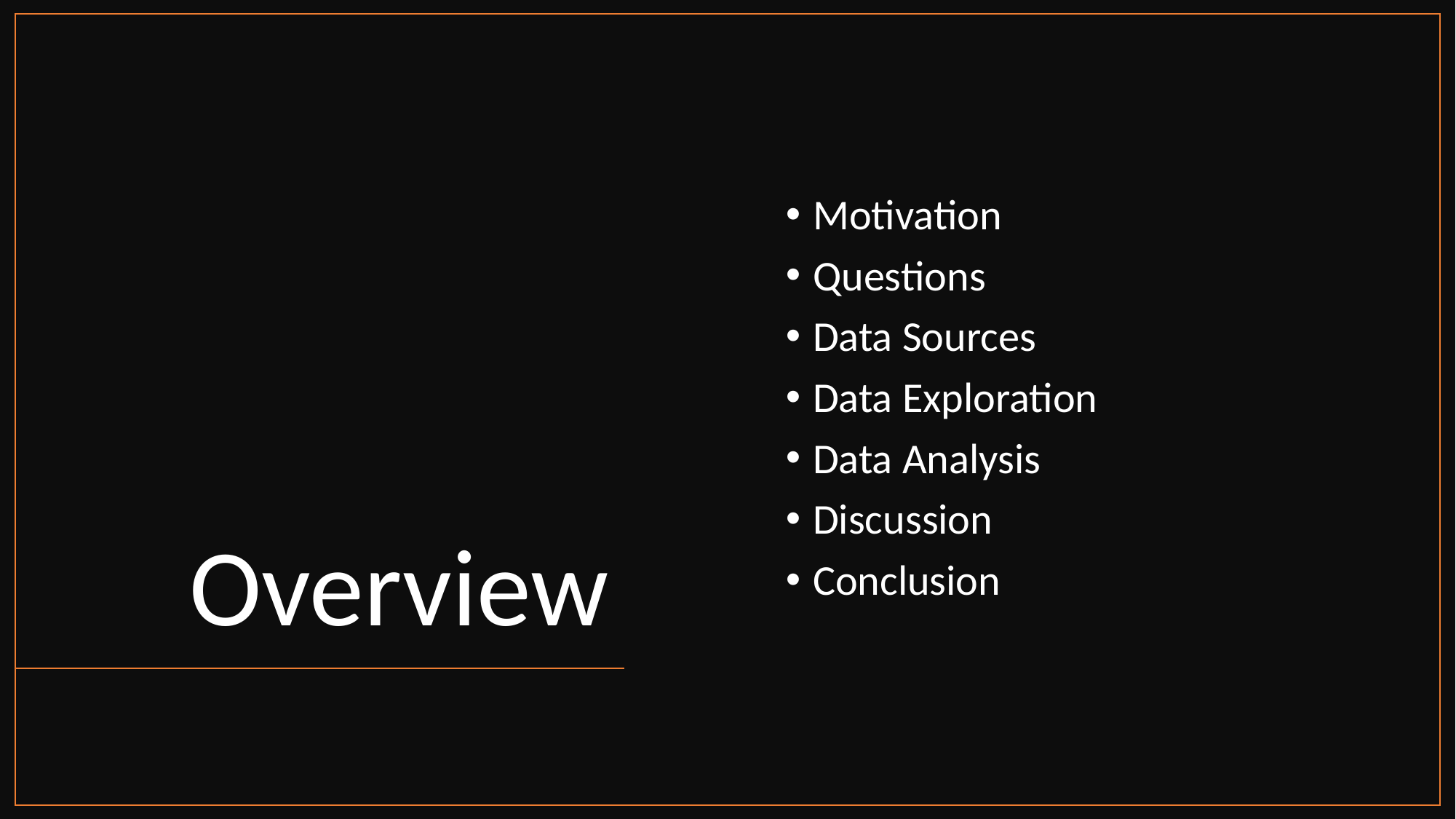

# Overview
Motivation
Questions
Data Sources
Data Exploration
Data Analysis
Discussion
Conclusion